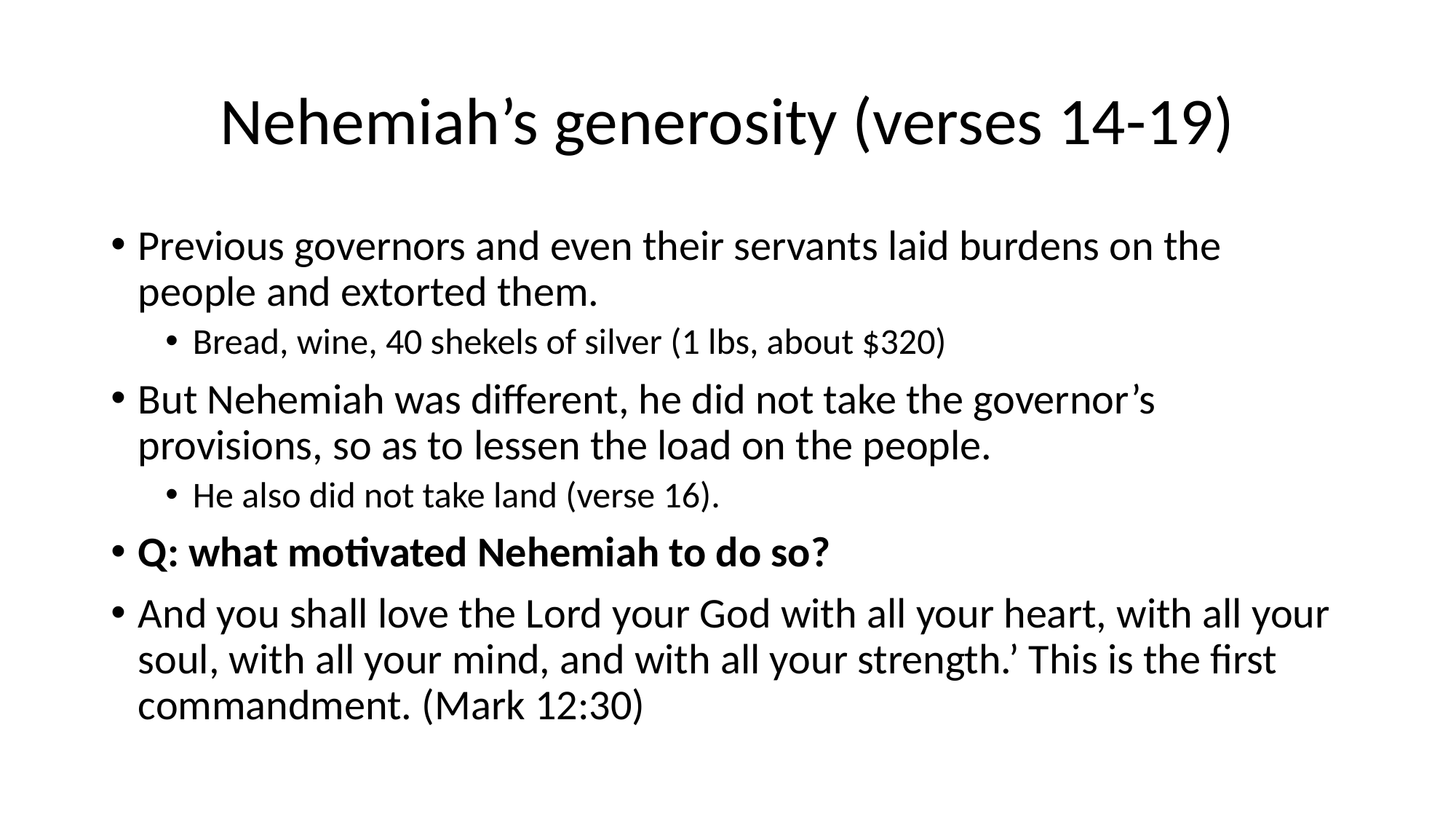

# Nehemiah’s generosity (verses 14-19)
Previous governors and even their servants laid burdens on the people and extorted them.
Bread, wine, 40 shekels of silver (1 lbs, about $320)
But Nehemiah was different, he did not take the governor’s provisions, so as to lessen the load on the people.
He also did not take land (verse 16).
Q: what motivated Nehemiah to do so?
And you shall love the Lord your God with all your heart, with all your soul, with all your mind, and with all your strength.’ This is the first commandment. (Mark 12:30)